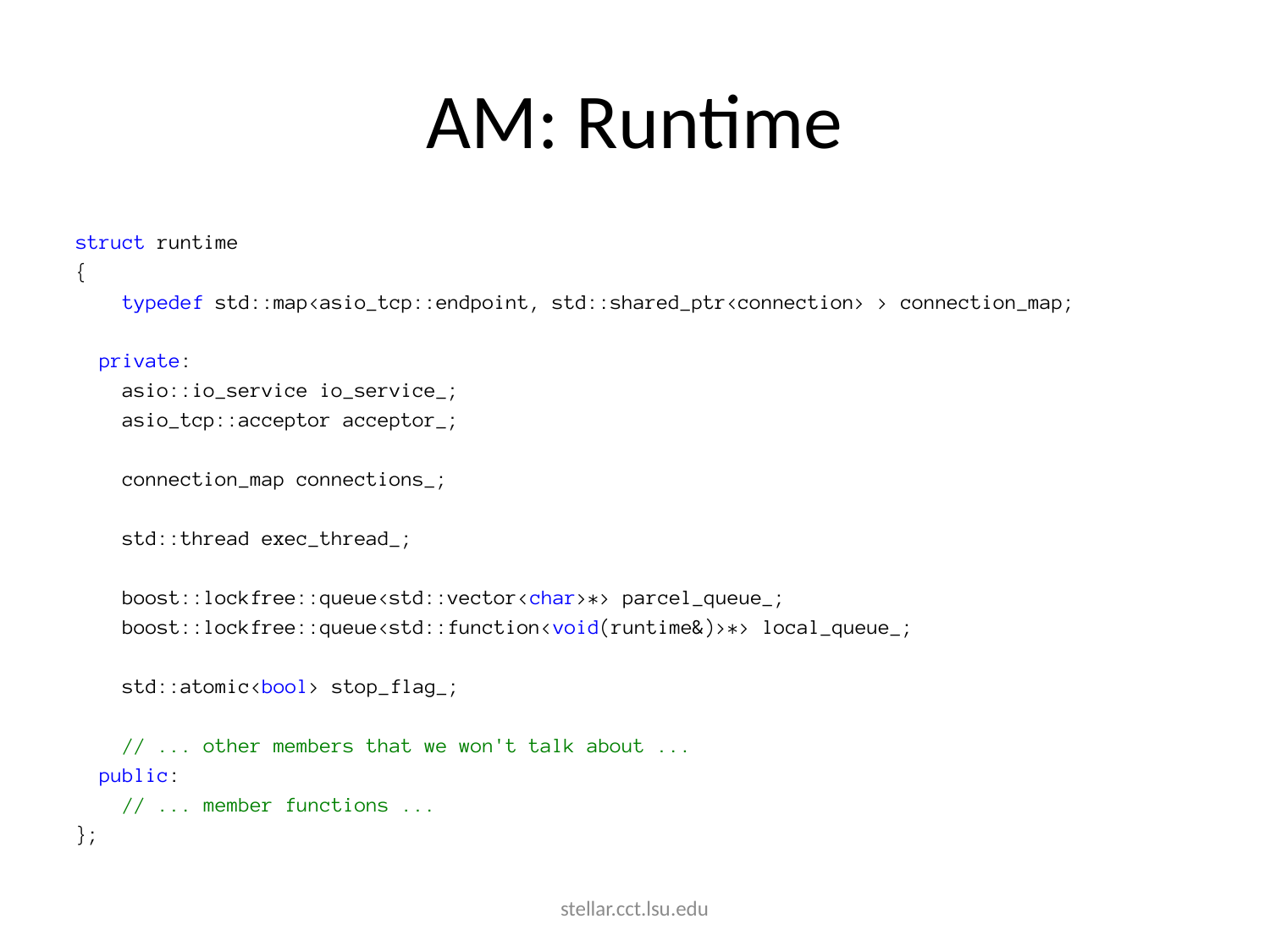

# AM: Runtime
struct runtime
{
    typedef std::map<asio_tcp::endpoint, std::shared_ptr<connection> > connection_map;

  private:
    asio::io_service io_service_;
    asio_tcp::acceptor acceptor_;

    connection_map connections_;

    std::thread exec_thread_;

    boost::lockfree::queue<std::vector<char>*> parcel_queue_;
    boost::lockfree::queue<std::function<void(runtime&)>*> local_queue_;

    std::atomic<bool> stop_flag_;

    // ... other members that we won't talk about ...
  public:
    // ... member functions ...
};
stellar.cct.lsu.edu